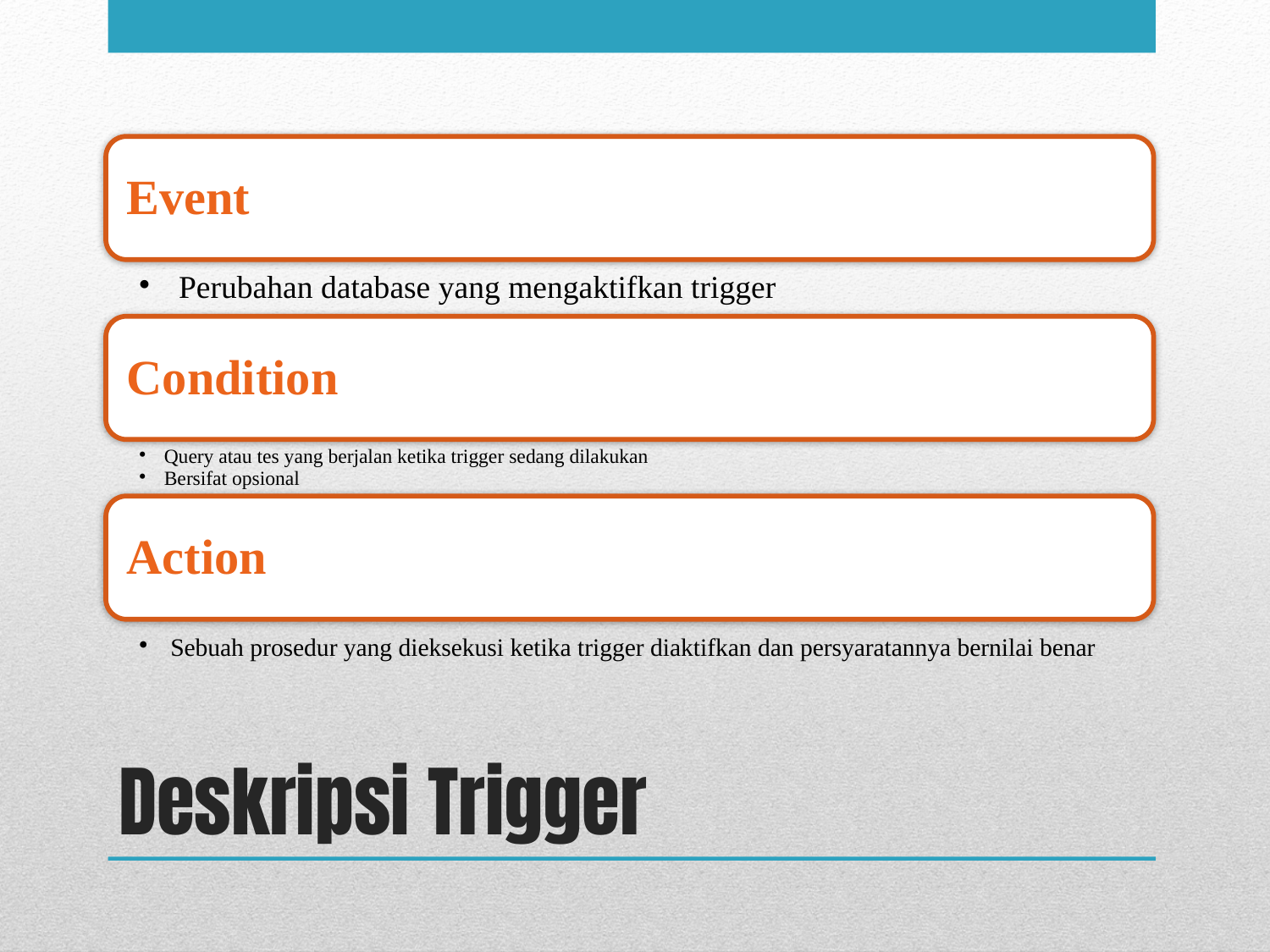

Event
Perubahan database yang mengaktifkan trigger
Condition
Query atau tes yang berjalan ketika trigger sedang dilakukan
Action
Sebuah prosedur yang dieksekusi ketika trigger diaktifkan dan persyaratannya bernilai benar
Bersifat opsional
# Deskripsi Trigger